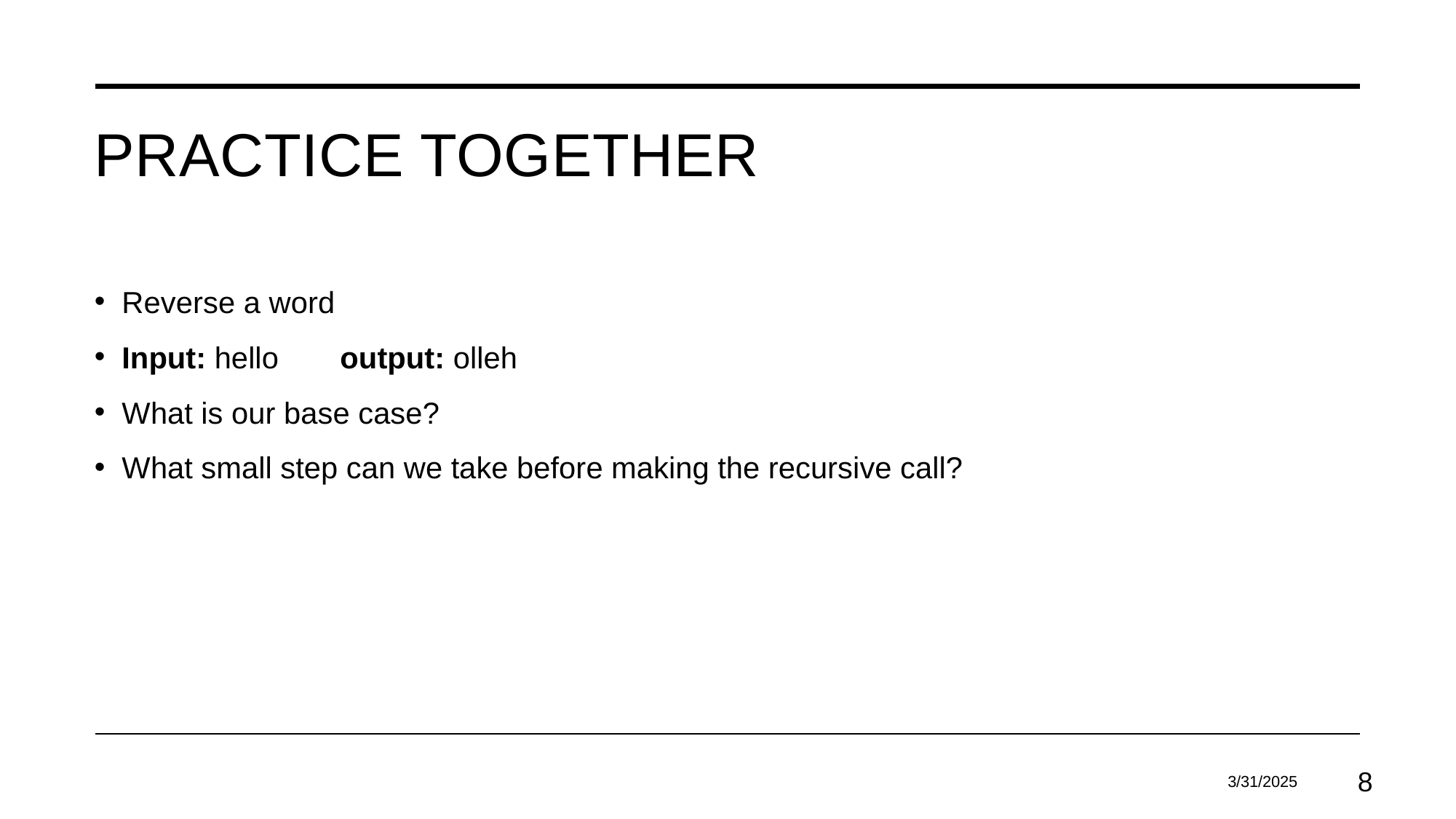

# Practice Together
Reverse a word
Input: hello	output: olleh
What is our base case?
What small step can we take before making the recursive call?

3/31/2025
8